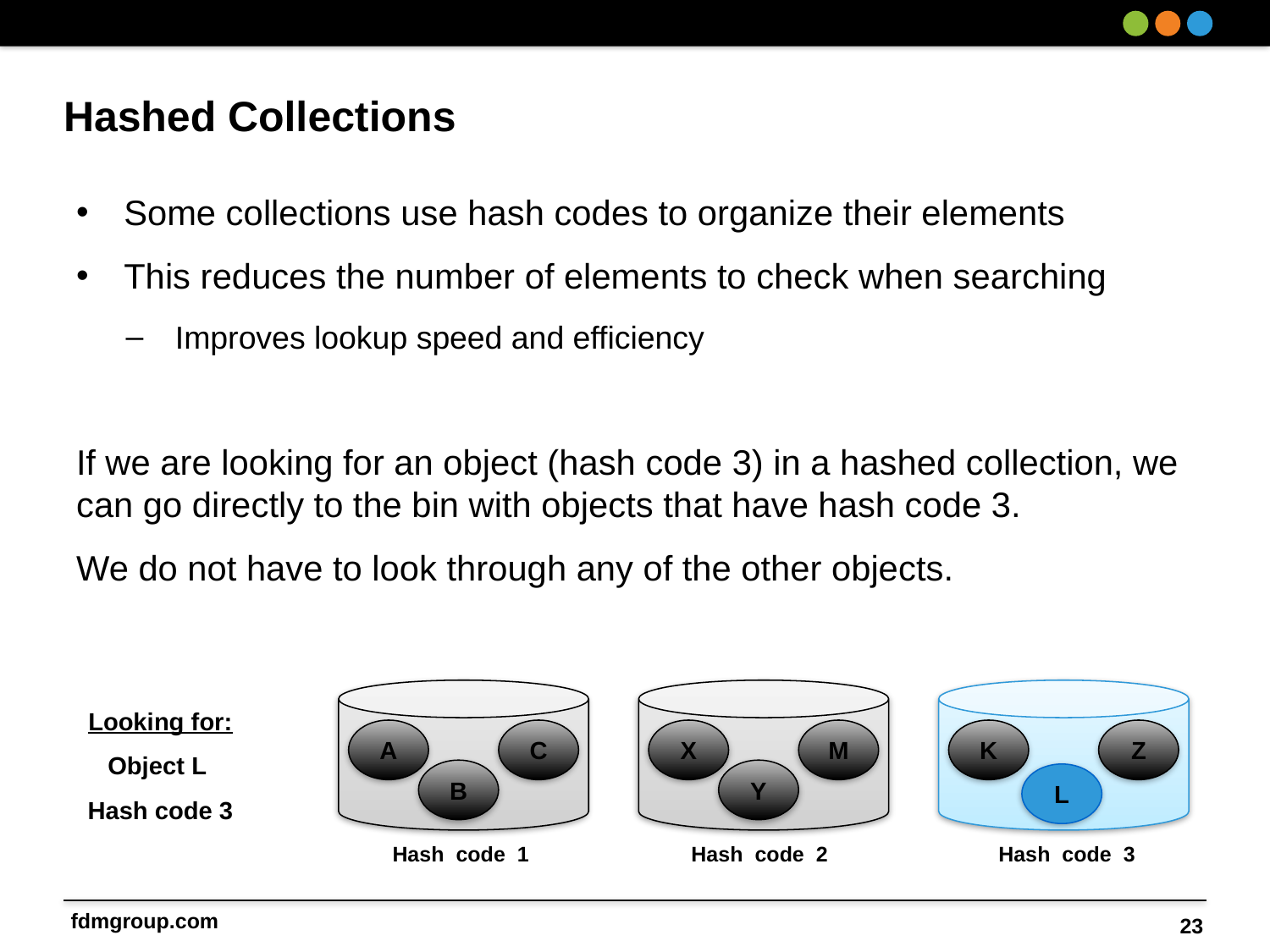

# Hashed Collections
Some collections use hash codes to organize their elements
This reduces the number of elements to check when searching
Improves lookup speed and efficiency

If we are looking for an object (hash code 3) in a hashed collection, we can go directly to the bin with objects that have hash code 3.
We do not have to look through any of the other objects.

A
C
B

X
M
Y

K
Z
Looking for:
Object L
Hash code 3
L
Hash  code  2
Hash  code  1
Hash  code  3
23